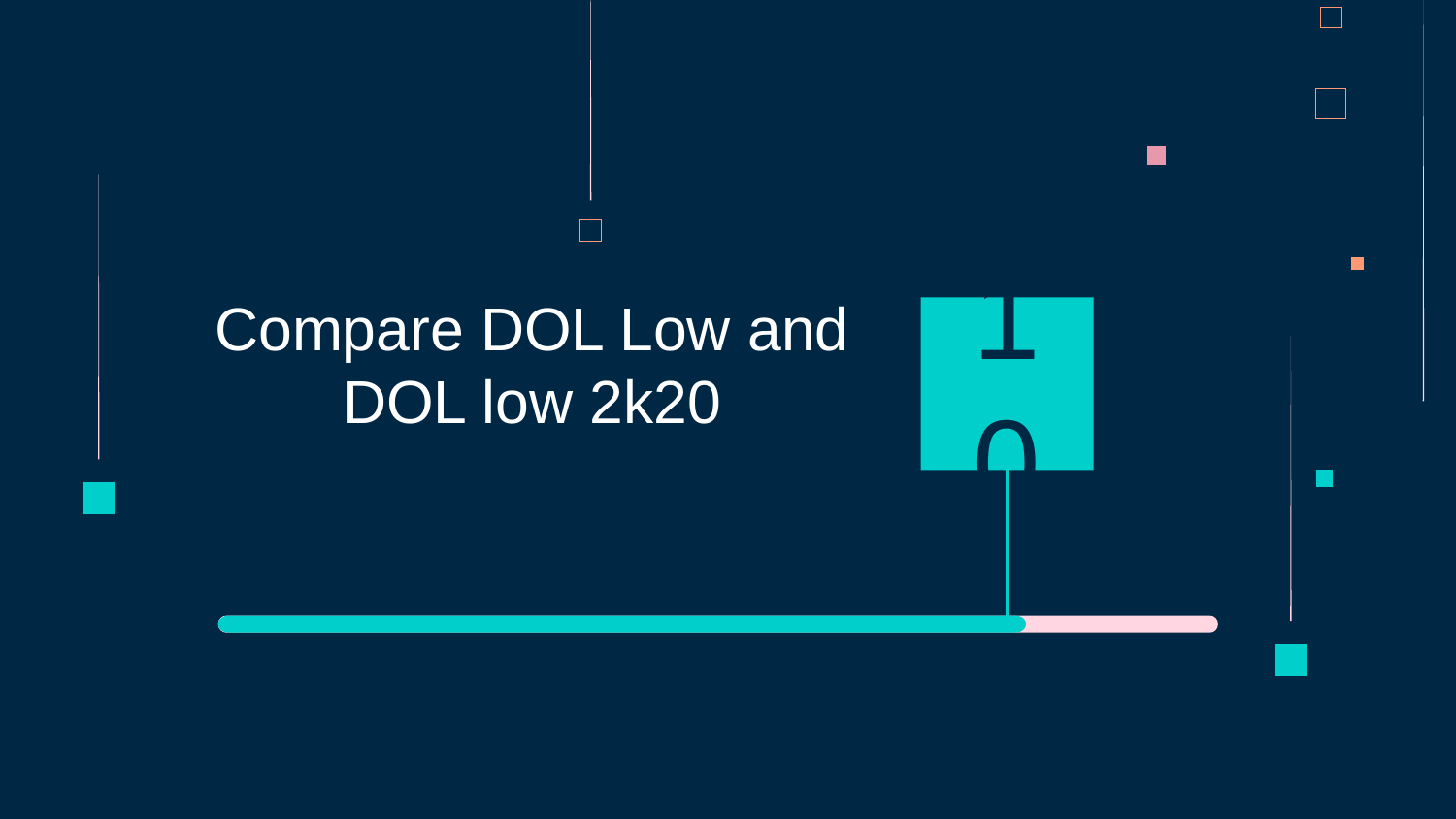

# Compare DOL Low and DOL low 2k20
10